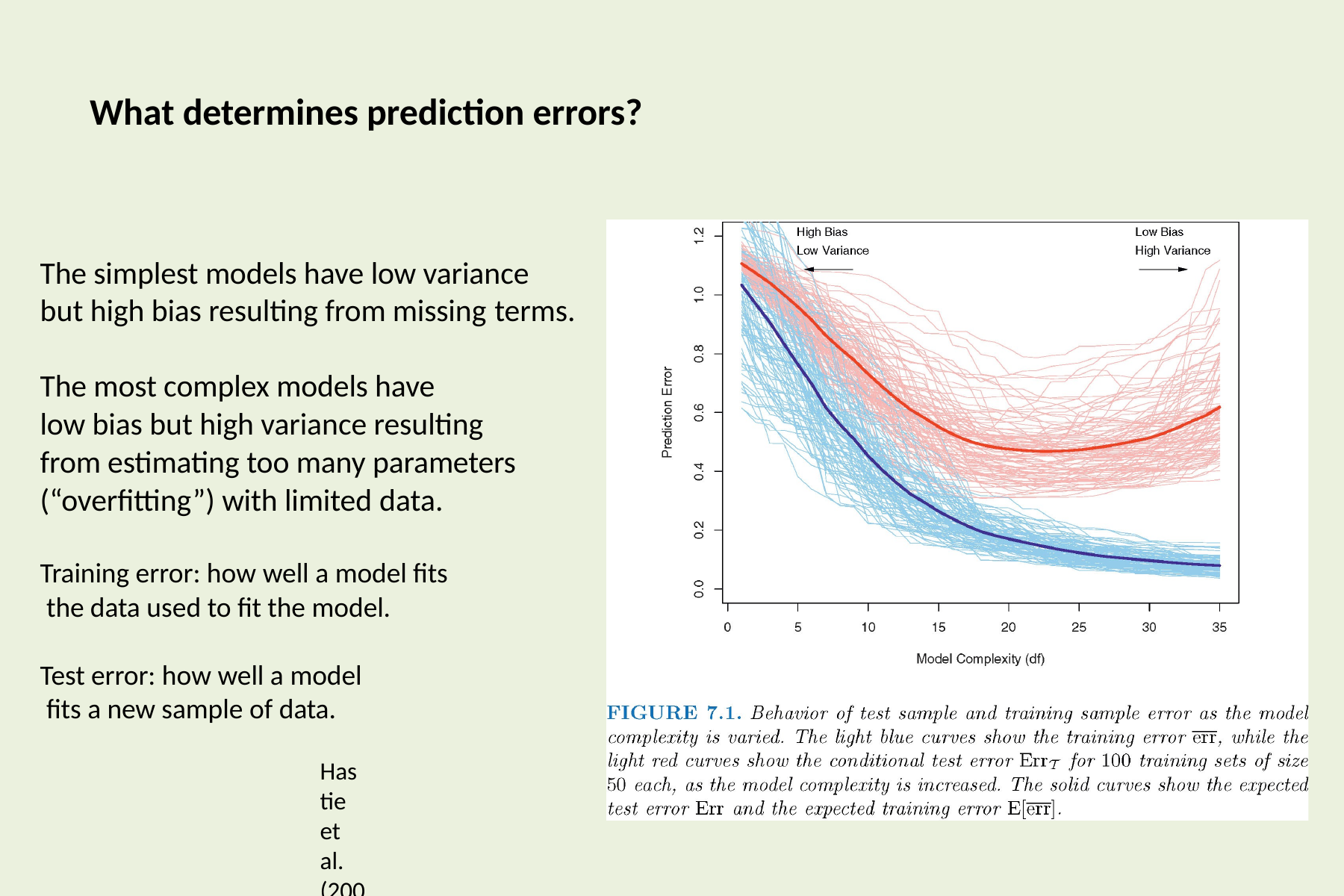

# What determines prediction errors?

The simplest models have low variance  but high bias resulting from missing terms.

The most complex models have  low bias but high variance resulting
from estimating too many parameters  (“overfitting”) with limited data.

Training error: how well a model fits  the data used to fit the model.

Test error: how well a model  fits a new sample of data.

Hastie et al. (2009)